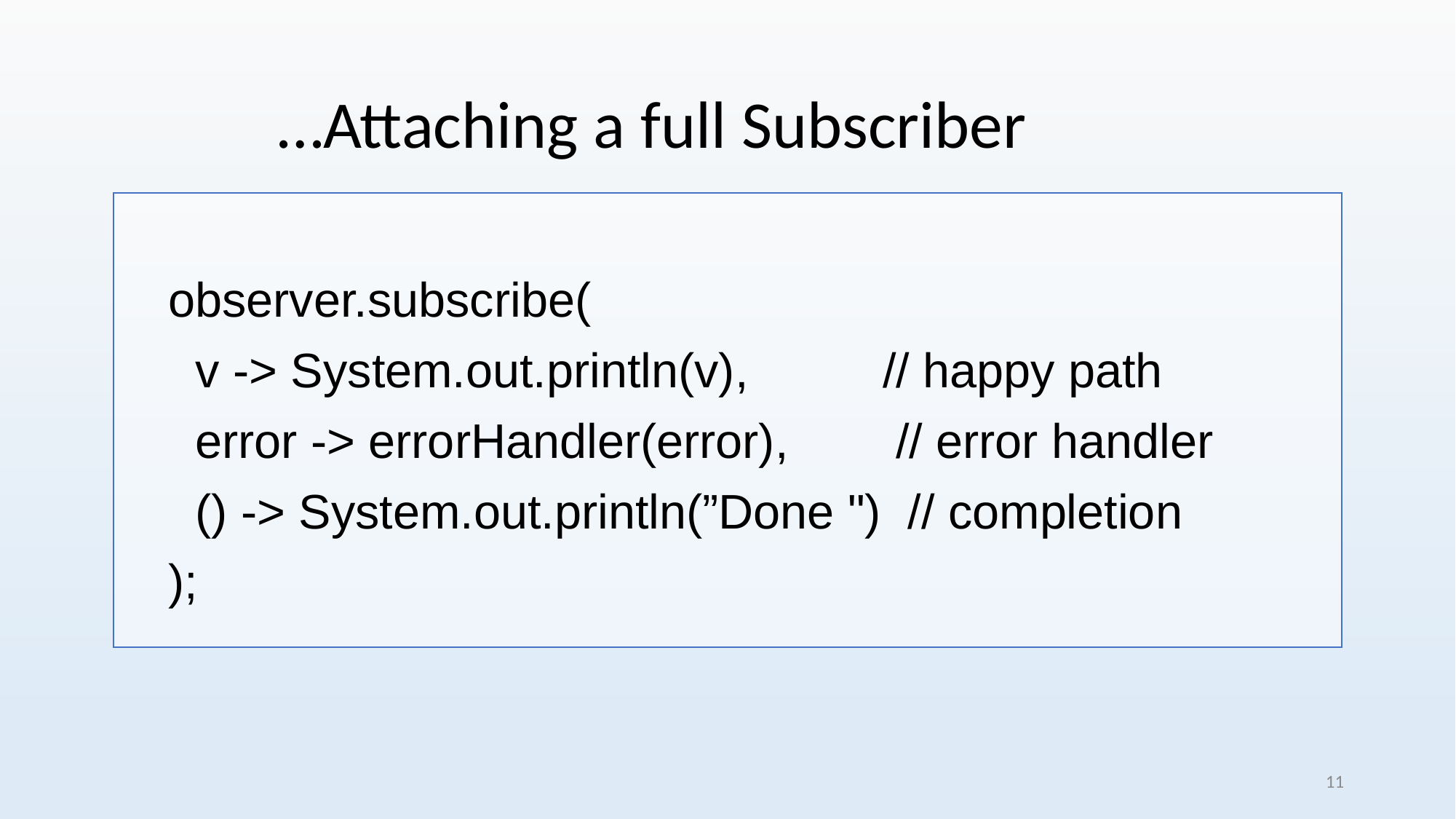

# …Attaching a full Subscriber

observer.subscribe(
  v -> System.out.println(v),          // happy path
  error -> errorHandler(error),        // error handler
  () -> System.out.println(”Done ")  // completion
);
11